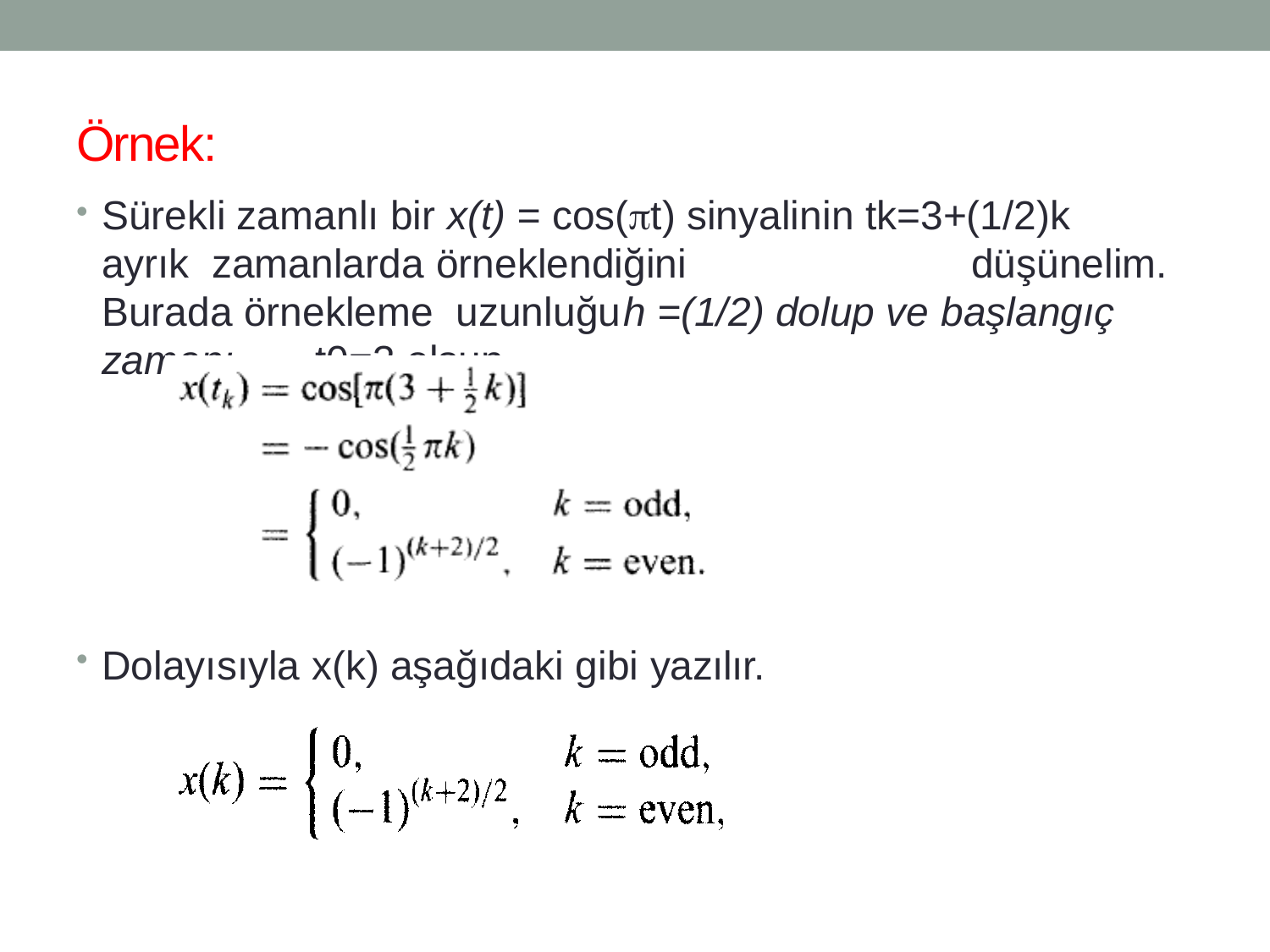

# Örnek:
Sürekli zamanlı bir x(t) = cos(πt) sinyalinin tk=3+(1/2)k ayrık  zamanlarda örneklendiğini	düşünelim. Burada örnekleme  uzunluğu	h =(1/2) dolup ve başlangıç zamanı	t0=3 olsun.

Dolayısıyla x(k) aşağıdaki gibi yazılır.